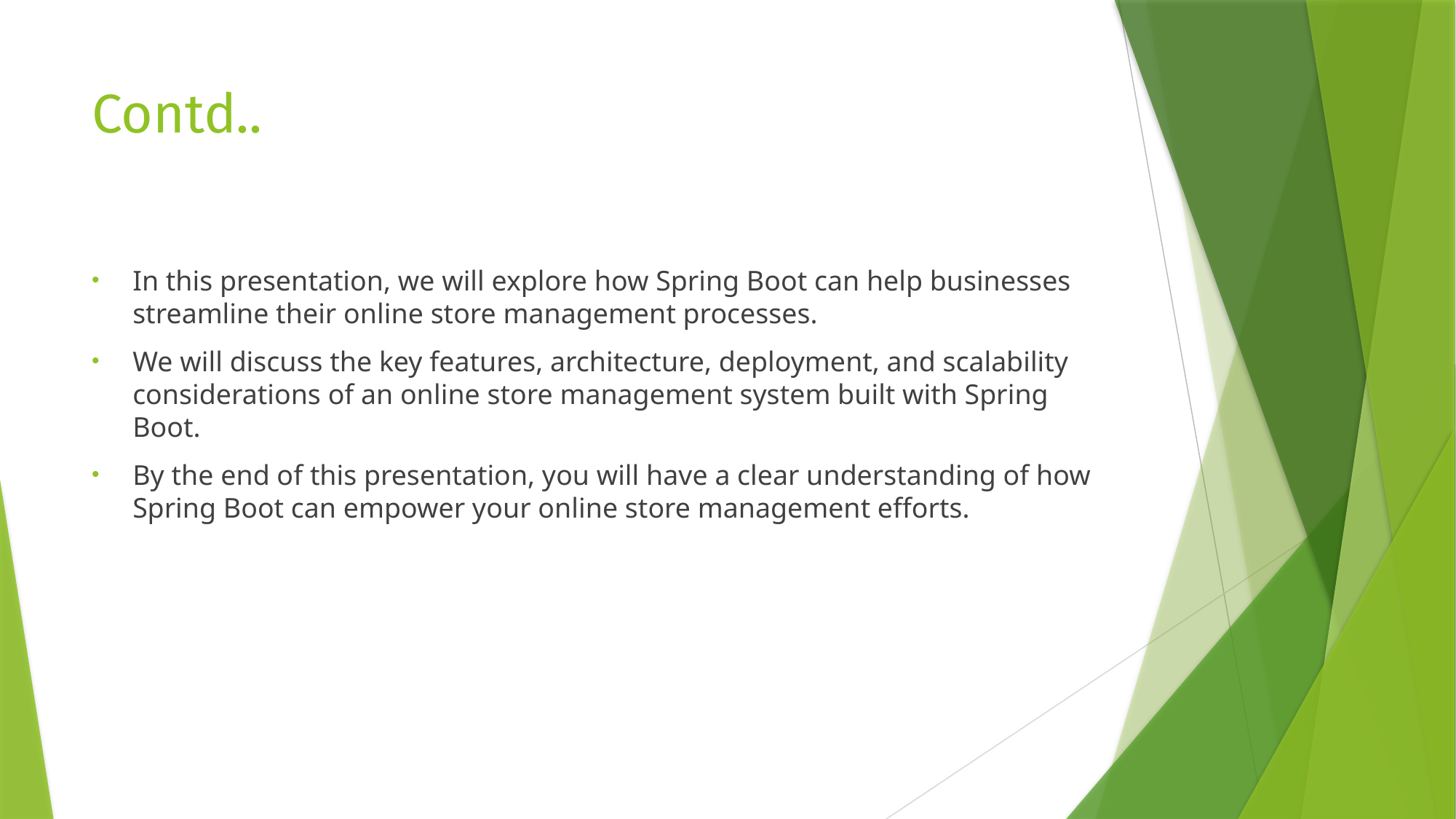

# Contd..
In this presentation, we will explore how Spring Boot can help businesses streamline their online store management processes.
We will discuss the key features, architecture, deployment, and scalability considerations of an online store management system built with Spring Boot.
By the end of this presentation, you will have a clear understanding of how Spring Boot can empower your online store management efforts.